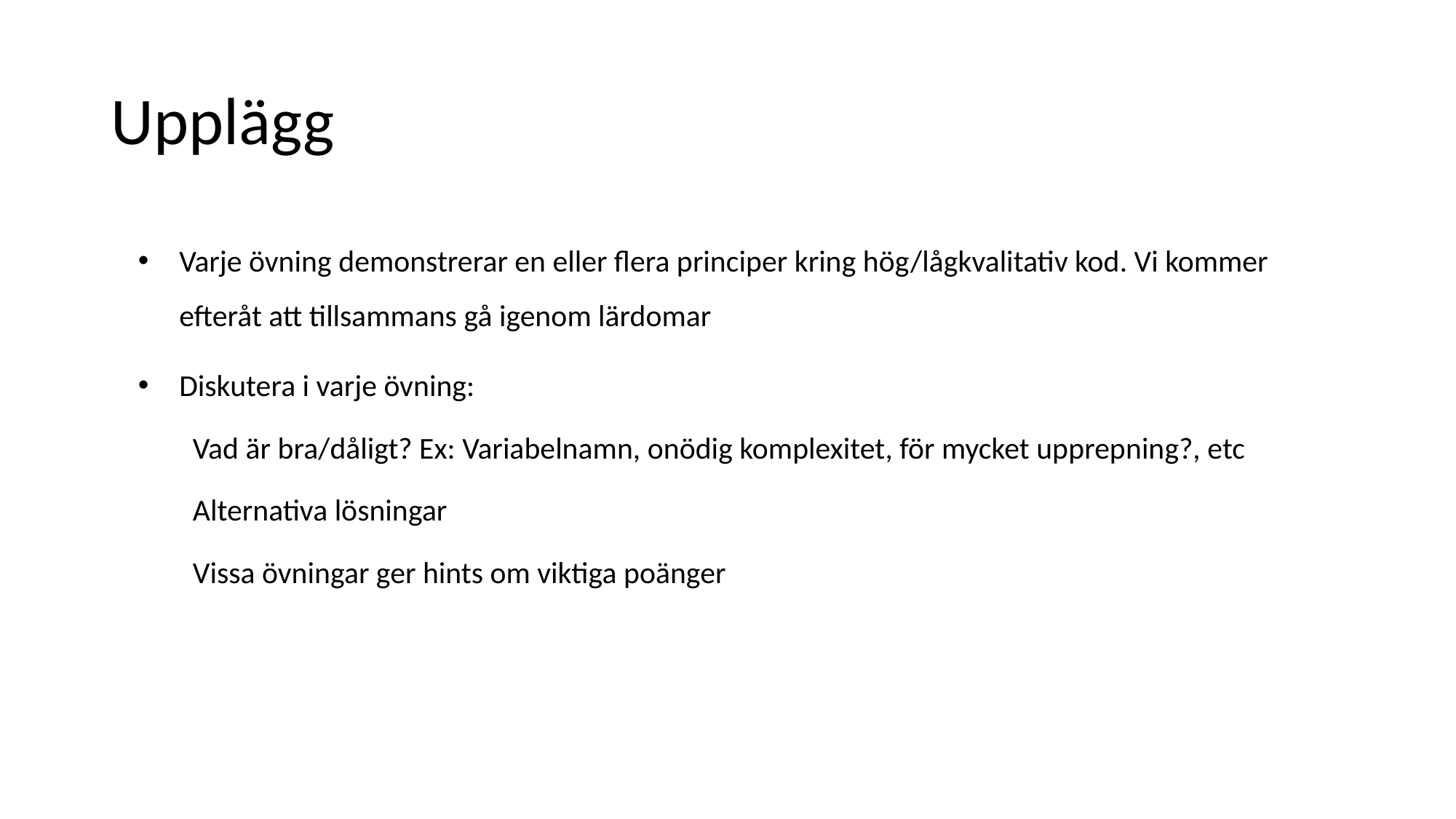

# Upplägg
Varje övning demonstrerar en eller flera principer kring hög/lågkvalitativ kod. Vi kommer efteråt att tillsammans gå igenom lärdomar
Diskutera i varje övning:
Vad är bra/dåligt? Ex: Variabelnamn, onödig komplexitet, för mycket upprepning?, etc
Alternativa lösningar
Vissa övningar ger hints om viktiga poänger